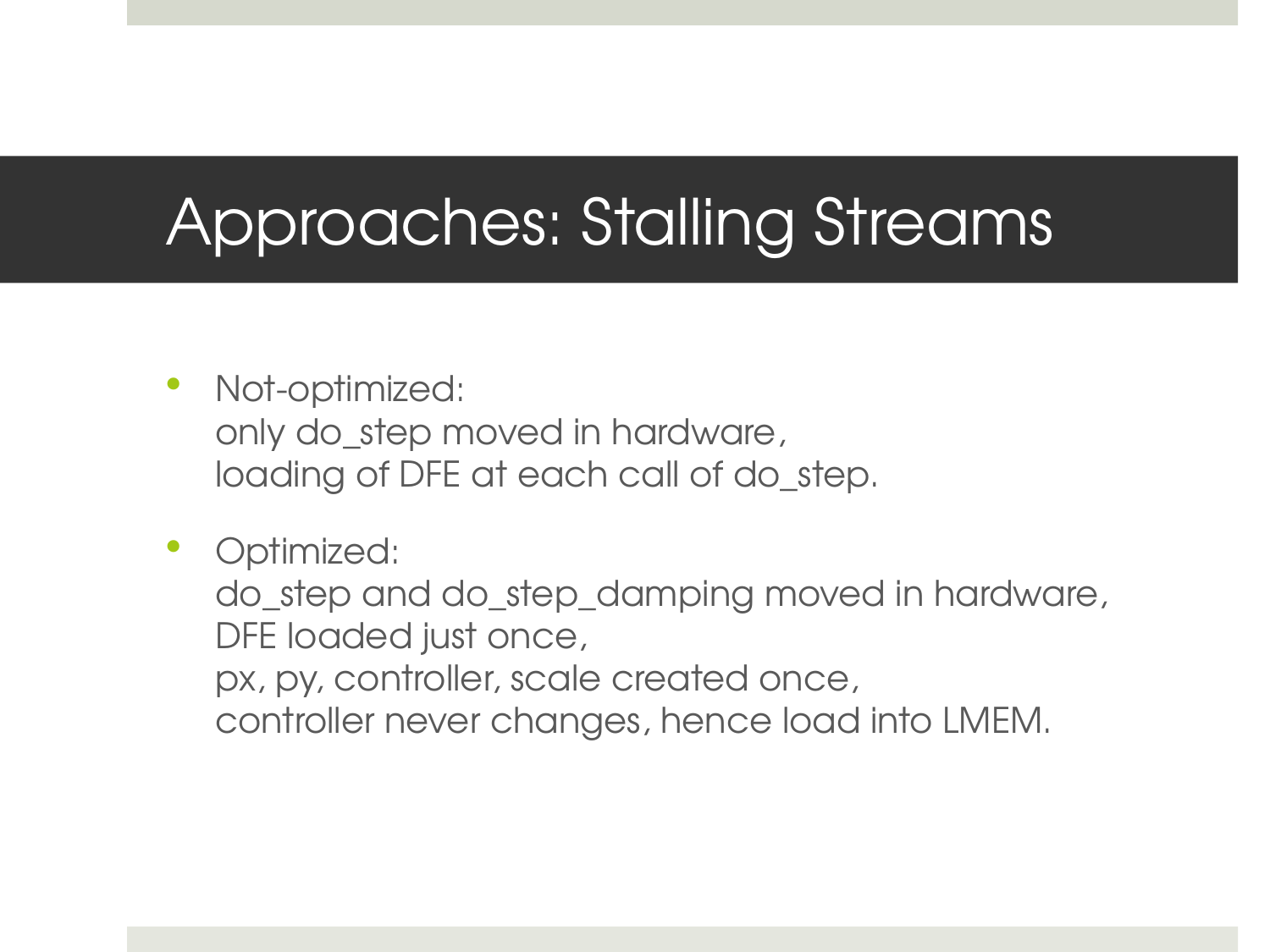

# Approaches: Stalling Streams
Not-optimized:
only do_step moved in hardware,
loading of DFE at each call of do_step.
Optimized:
do_step and do_step_damping moved in hardware,
DFE loaded just once,
px, py, controller, scale created once,
controller never changes, hence load into LMEM.